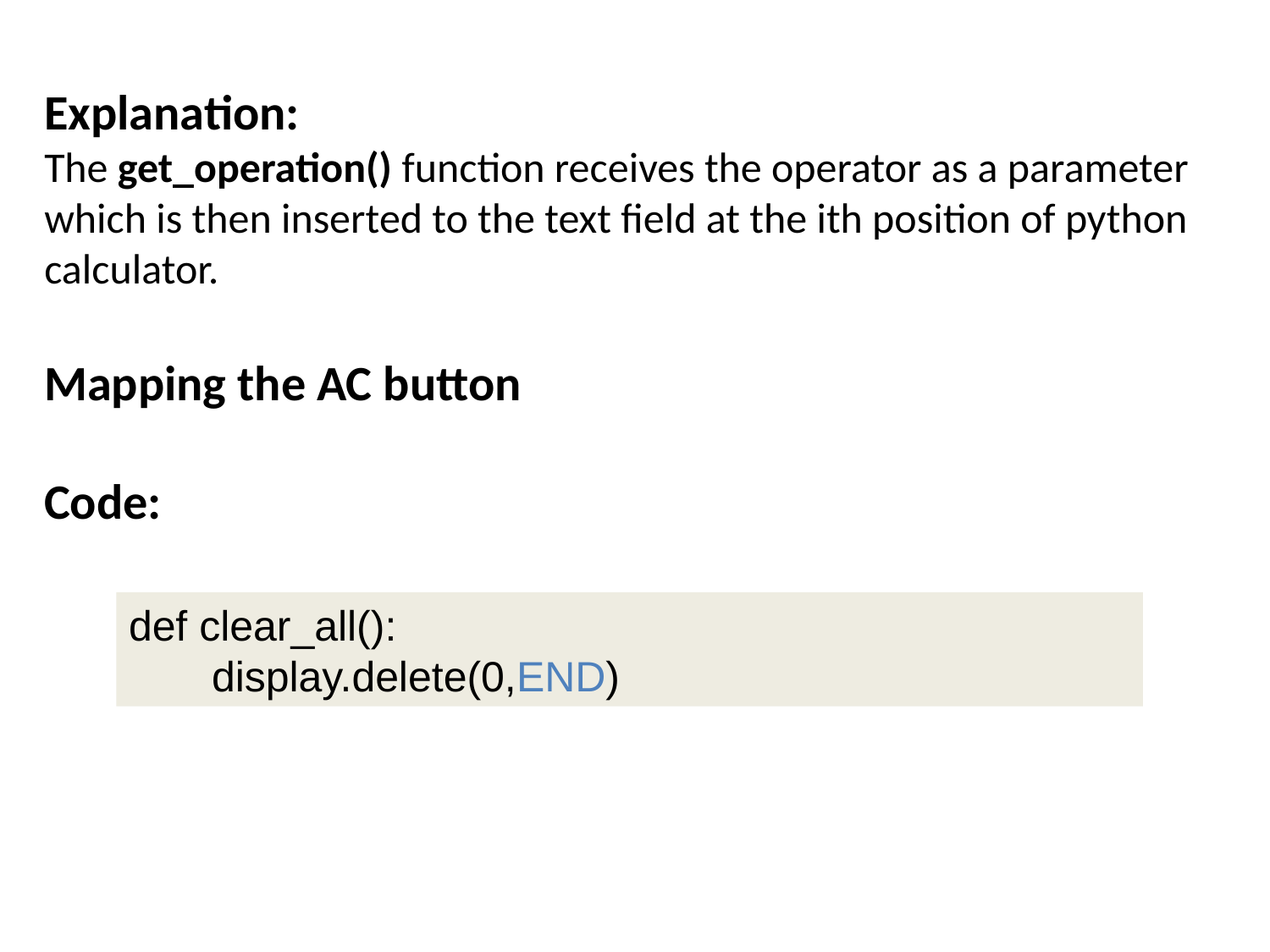

Explanation:
The get_operation() function receives the operator as a parameter which is then inserted to the text field at the ith position of python calculator.

Mapping the AC button

Code:

def clear_all():
       display.delete(0,END)